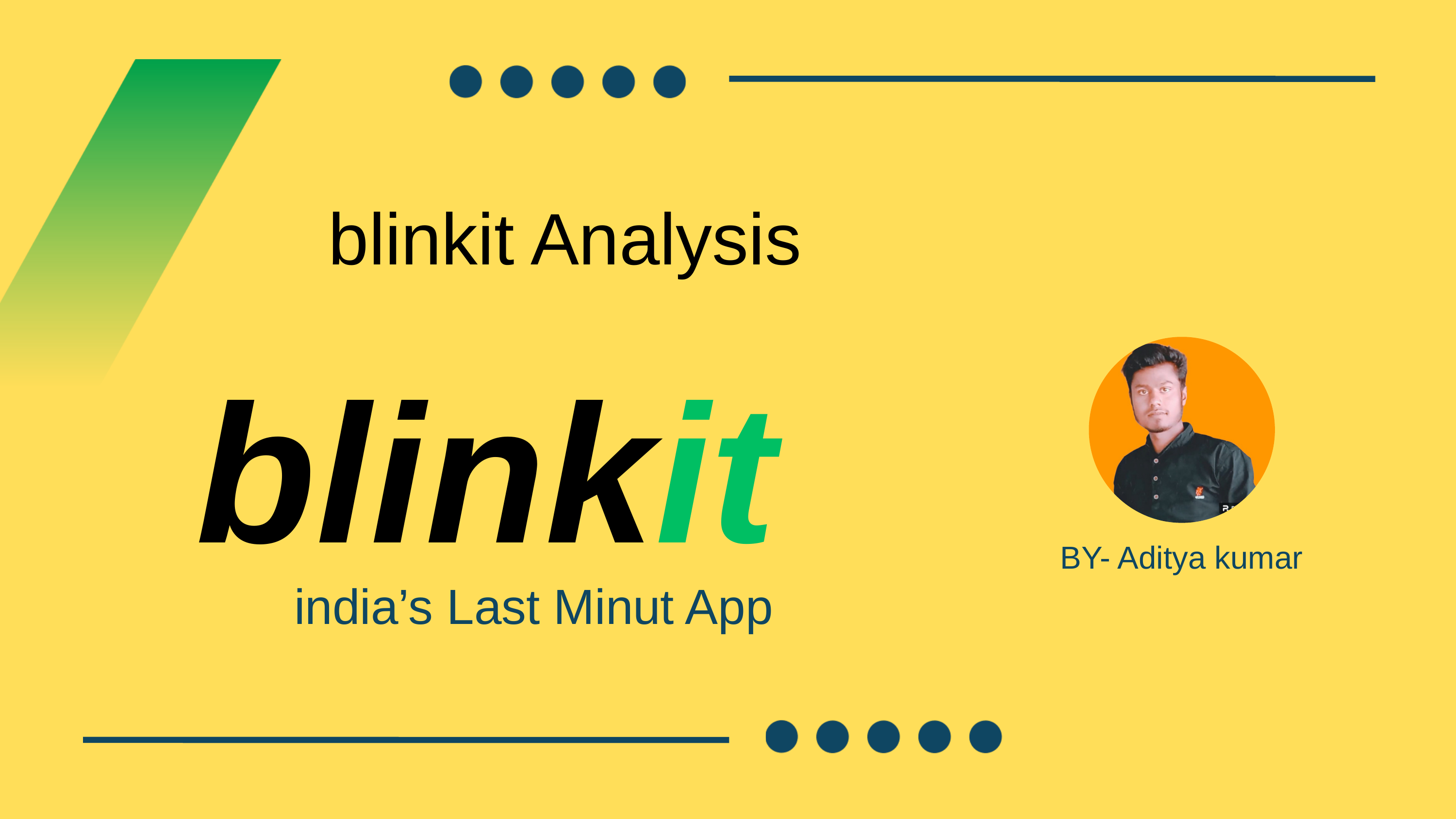

blinkit Analysis
blinkit

BY- Aditya kumar
india’s Last Minut App